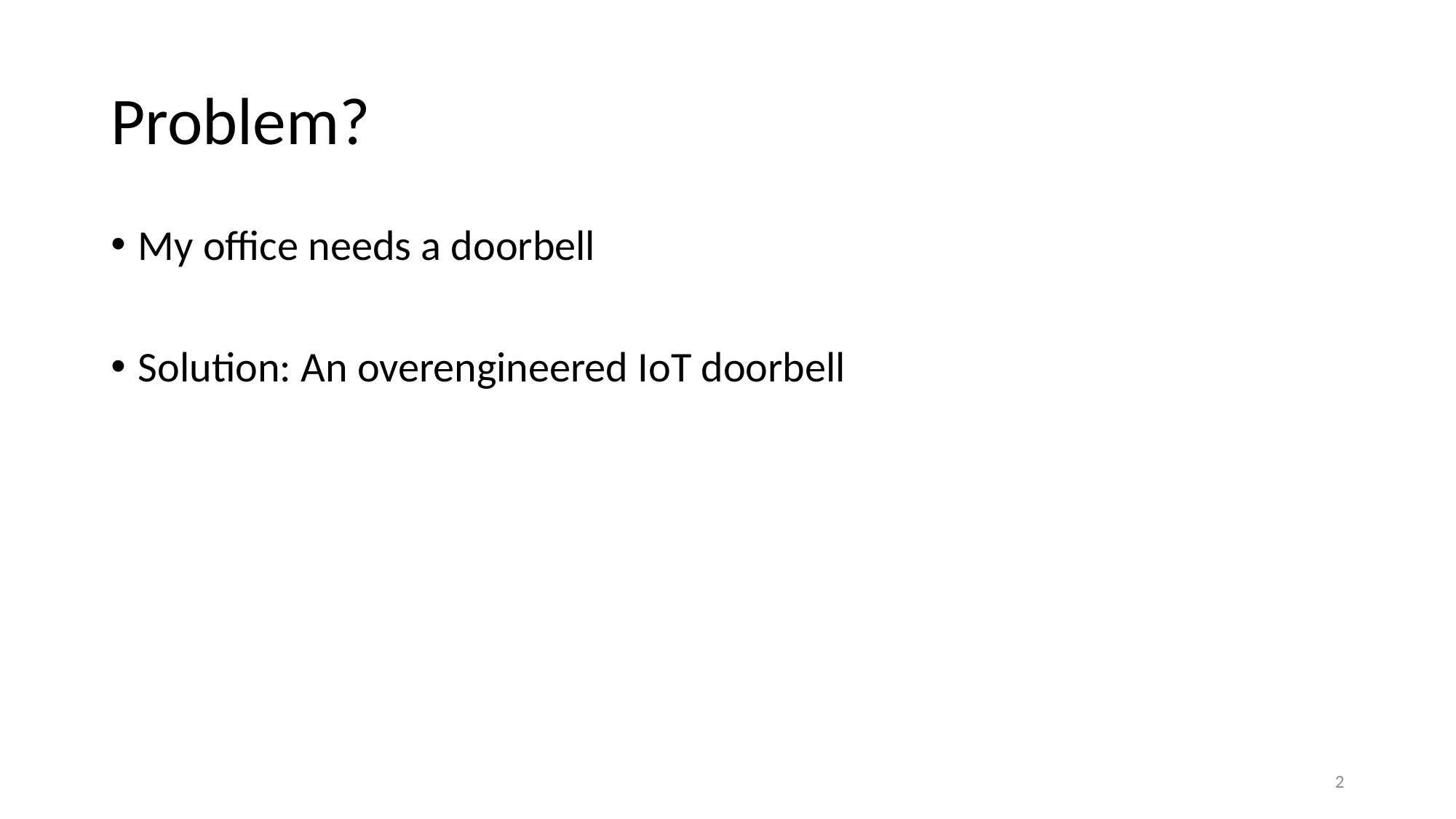

# Problem?
My office needs a doorbell

Solution: An overengineered IoT doorbell

2